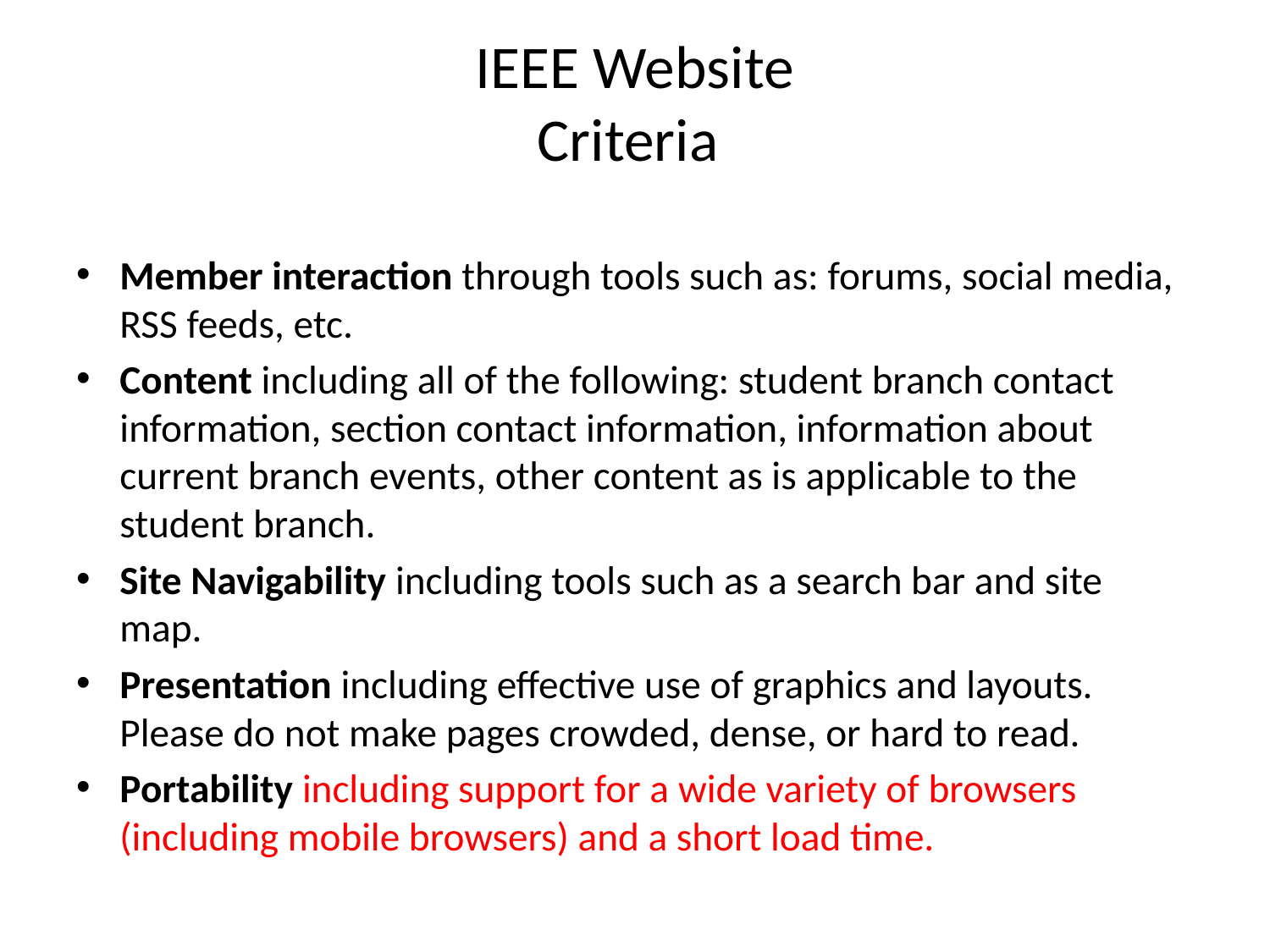

# IEEE Website Criteria
Member interaction through tools such as: forums, social media, RSS feeds, etc.
Content including all of the following: student branch contact information, section contact information, information about current branch events, other content as is applicable to the student branch.
Site Navigability including tools such as a search bar and site map.
Presentation including effective use of graphics and layouts.  Please do not make pages crowded, dense, or hard to read.
Portability including support for a wide variety of browsers (including mobile browsers) and a short load time.